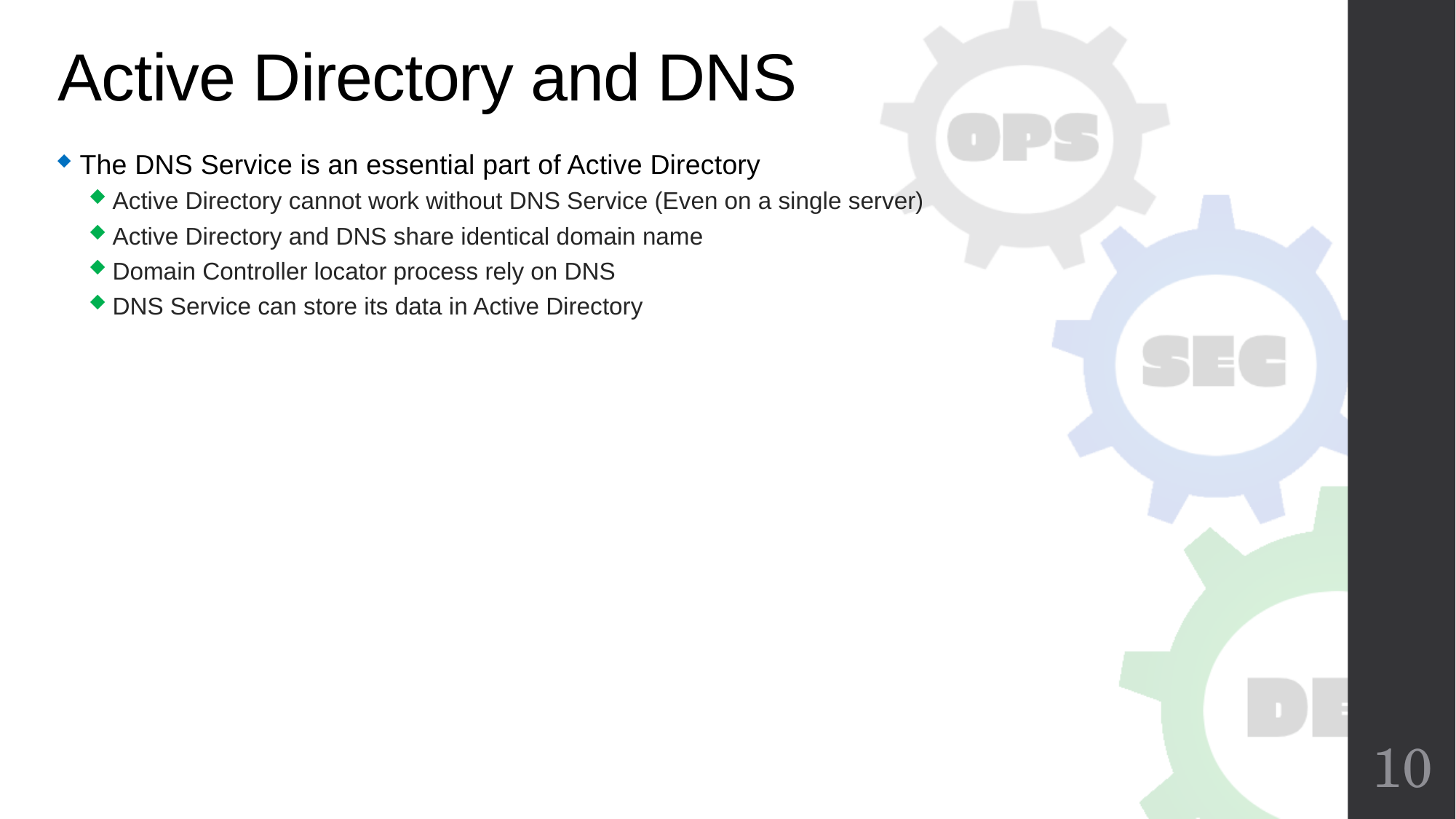

# Active Directory and DNS
10
The DNS Service is an essential part of Active Directory
Active Directory cannot work without DNS Service (Even on a single server)
Active Directory and DNS share identical domain name
Domain Controller locator process rely on DNS
DNS Service can store its data in Active Directory